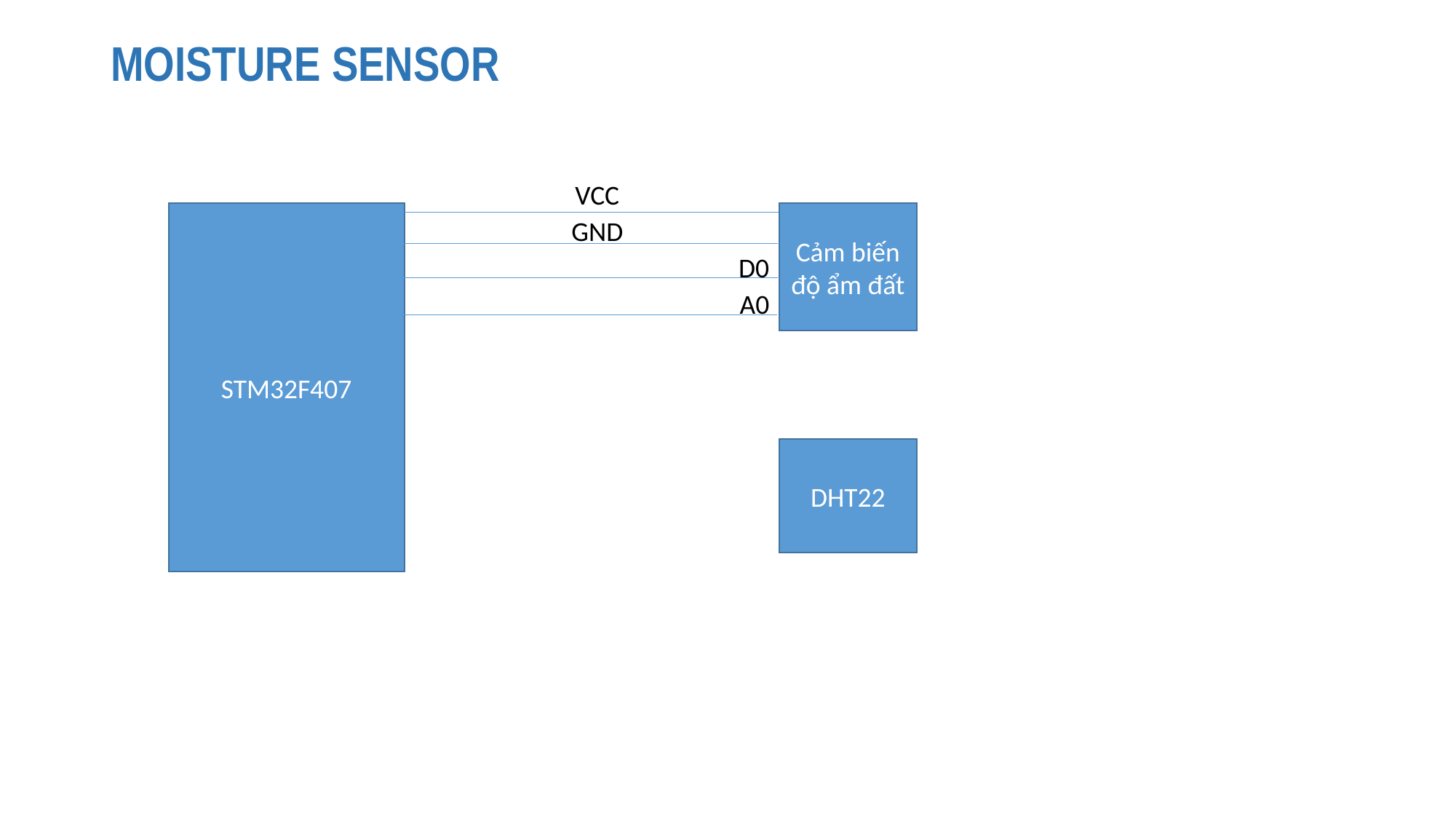

# MOISTURE SENSOR
VCC
Cảm biến độ ẩm đất
STM32F407
GND
D0
A0
DHT22